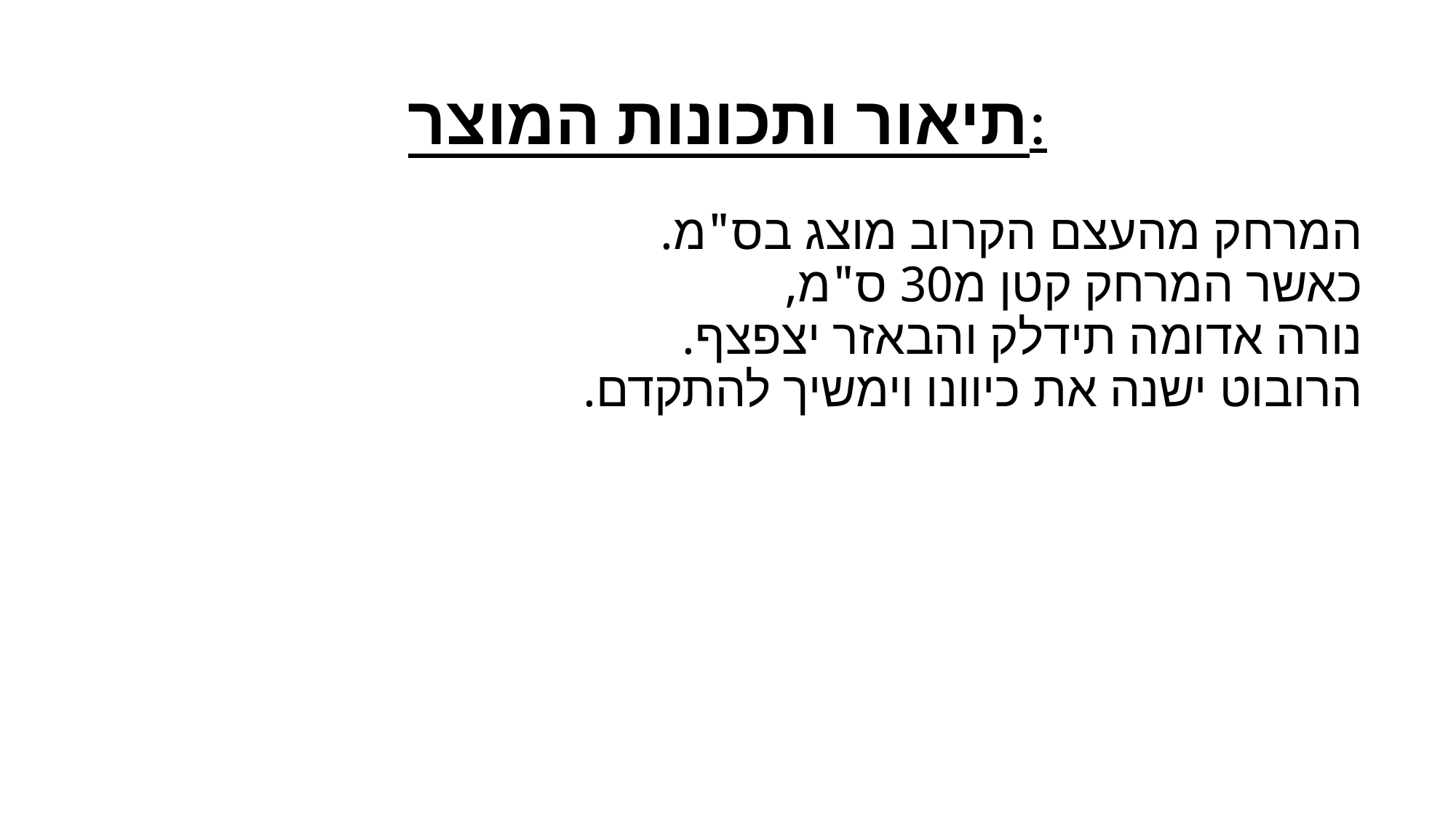

# תיאור ותכונות המוצר:
המרחק מהעצם הקרוב מוצג בס"מ.
כאשר המרחק קטן מ30 ס"מ,
נורה אדומה תידלק והבאזר יצפצף.
הרובוט ישנה את כיוונו וימשיך להתקדם.